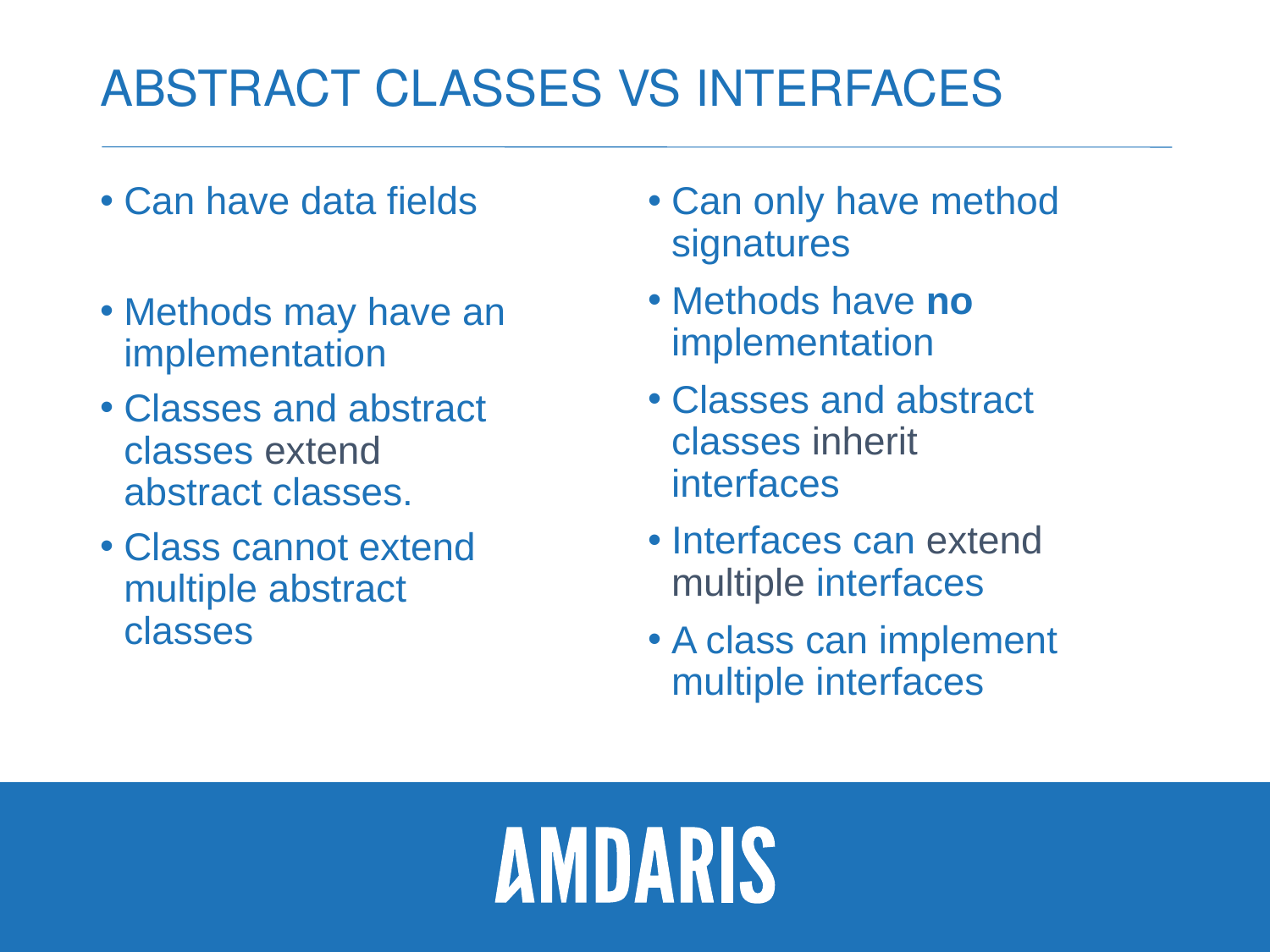

# Abstract Classes vs Interfaces
Can have data fields

Methods may have an implementation
Classes and abstract classes extend abstract classes.
Class cannot extend multiple abstract classes
Can only have method signatures
Methods have no implementation
Classes and abstract classes inherit interfaces
Interfaces can extend multiple interfaces
A class can implement multiple interfaces